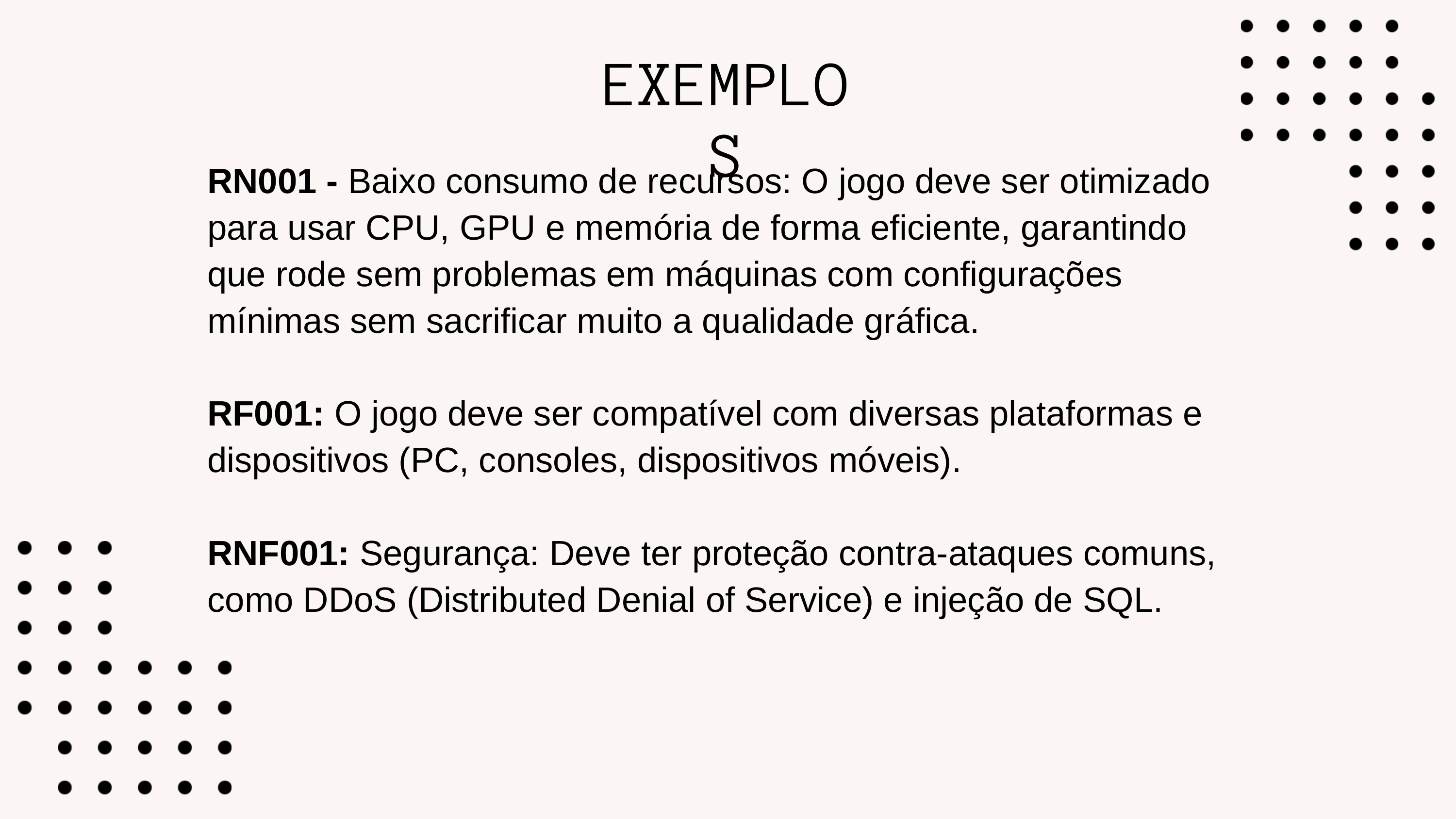

EXEMPLOS
RN001 - Baixo consumo de recursos: O jogo deve ser otimizado para usar CPU, GPU e memória de forma eficiente, garantindo que rode sem problemas em máquinas com configurações mínimas sem sacrificar muito a qualidade gráfica.

RF001: O jogo deve ser compatível com diversas plataformas e dispositivos (PC, consoles, dispositivos móveis).

RNF001: Segurança: Deve ter proteção contra-ataques comuns, como DDoS (Distributed Denial of Service) e injeção de SQL.